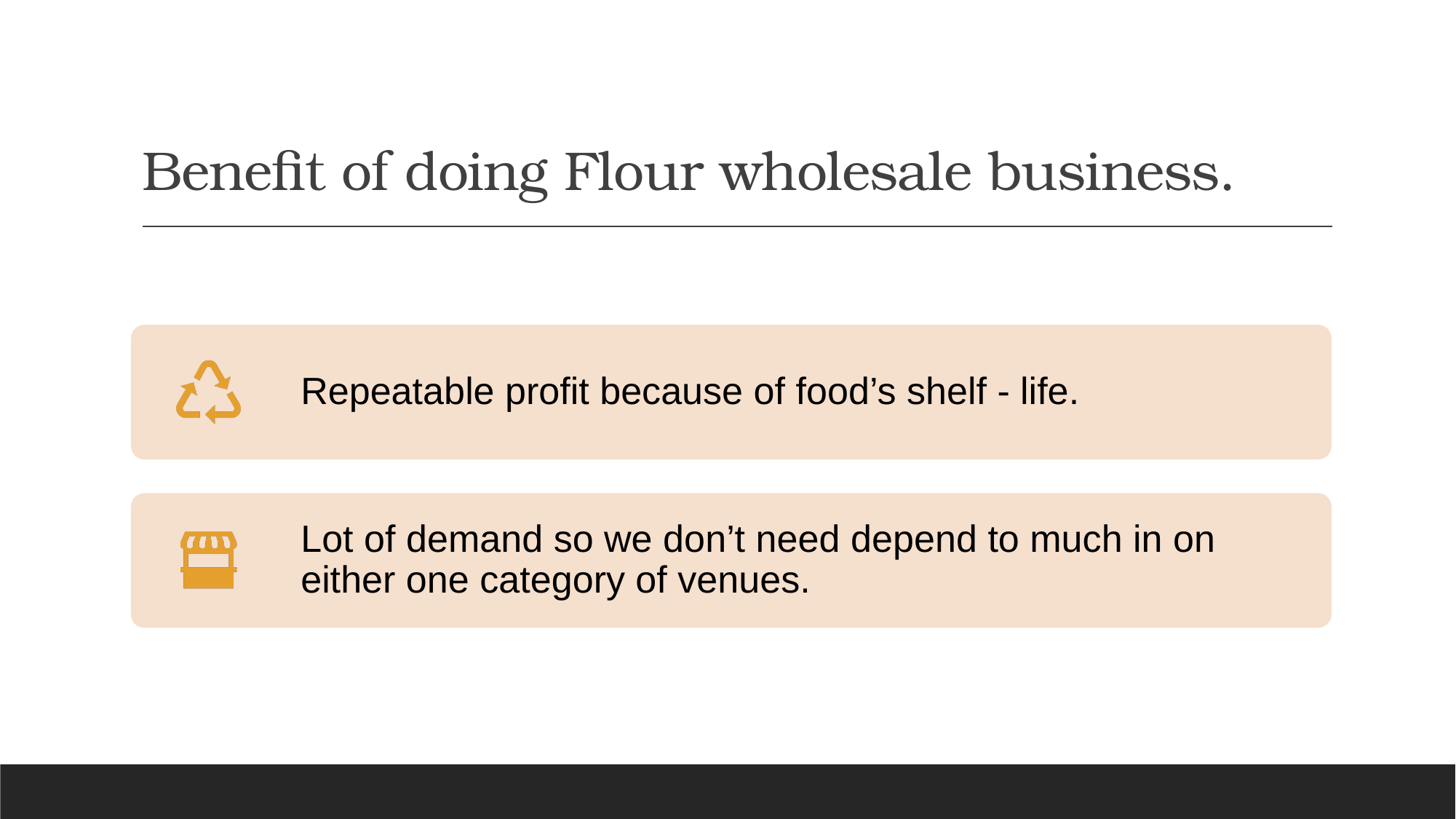

# Benefit of doing Flour wholesale business.
Repeatable profit because of food’s shelf - life.
Lot of demand so we don’t need depend to much in on either one category of venues.